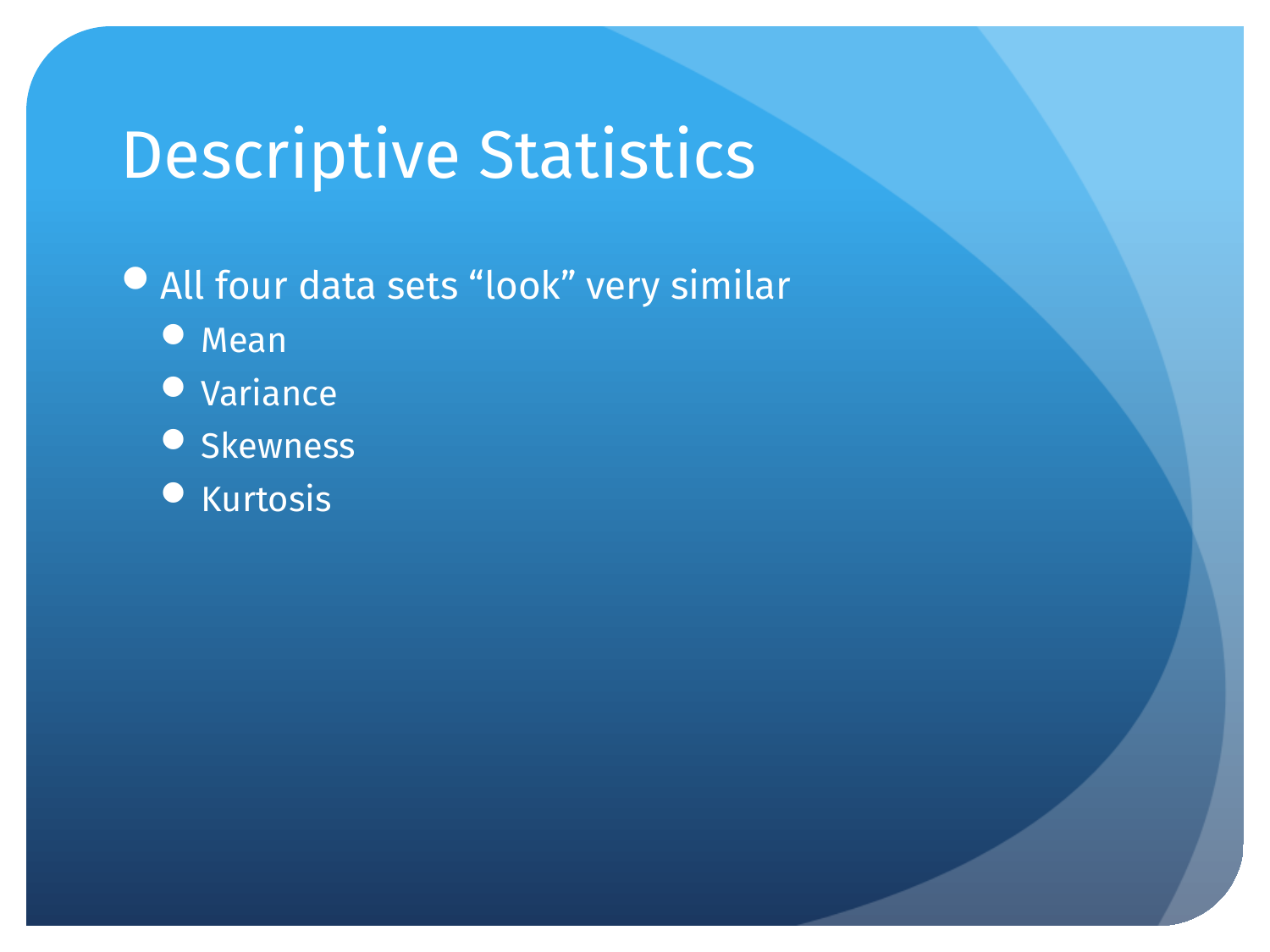

# Descriptive Statistics
All four data sets “look” very similar
Mean
Variance
Skewness
Kurtosis